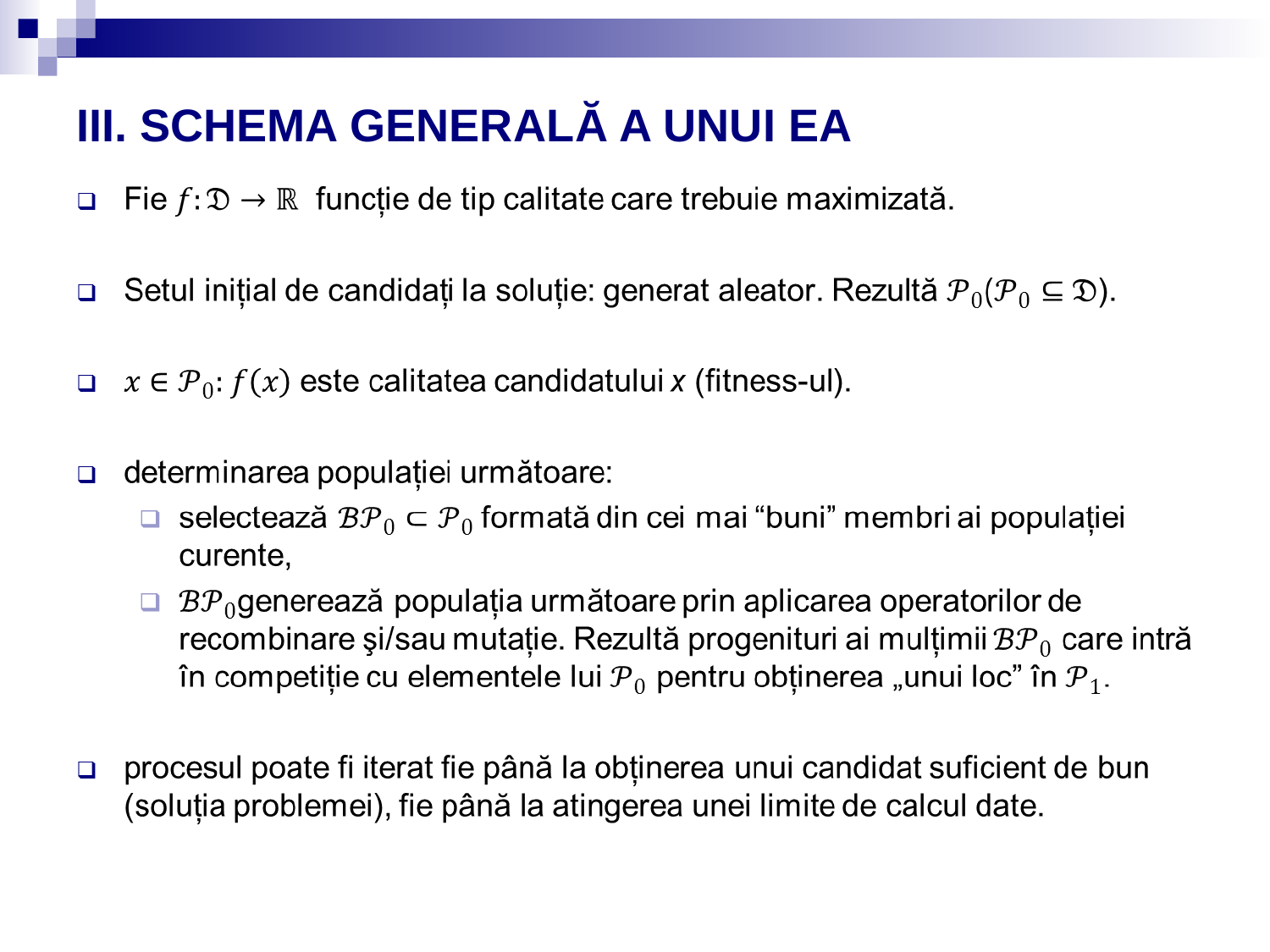

# III. SCHEMA GENERALĂ A UNUI EA